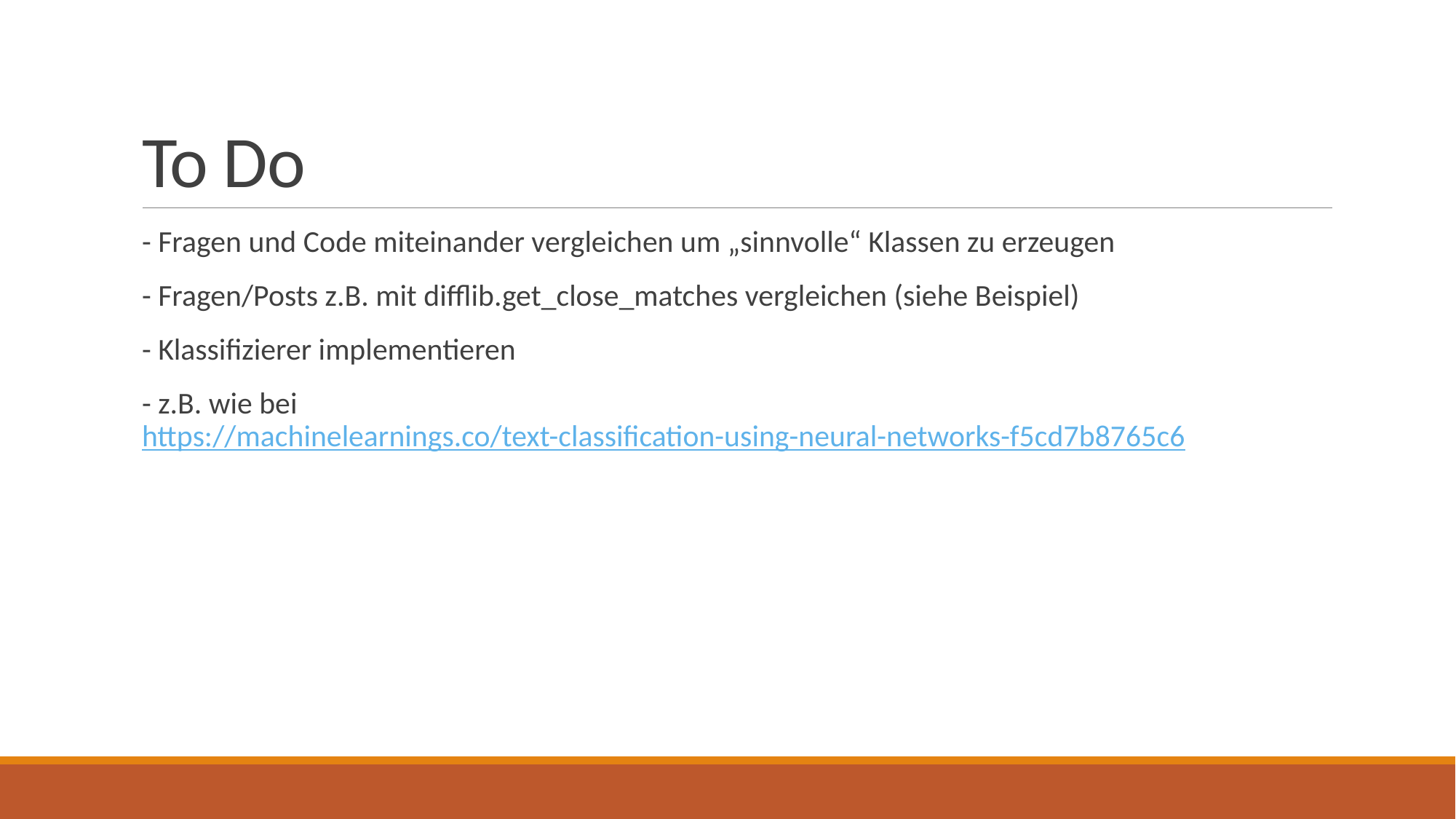

# To Do
- Fragen und Code miteinander vergleichen um „sinnvolle“ Klassen zu erzeugen
- Fragen/Posts z.B. mit difflib.get_close_matches vergleichen (siehe Beispiel)
- Klassifizierer implementieren
- z.B. wie bei https://machinelearnings.co/text-classification-using-neural-networks-f5cd7b8765c6